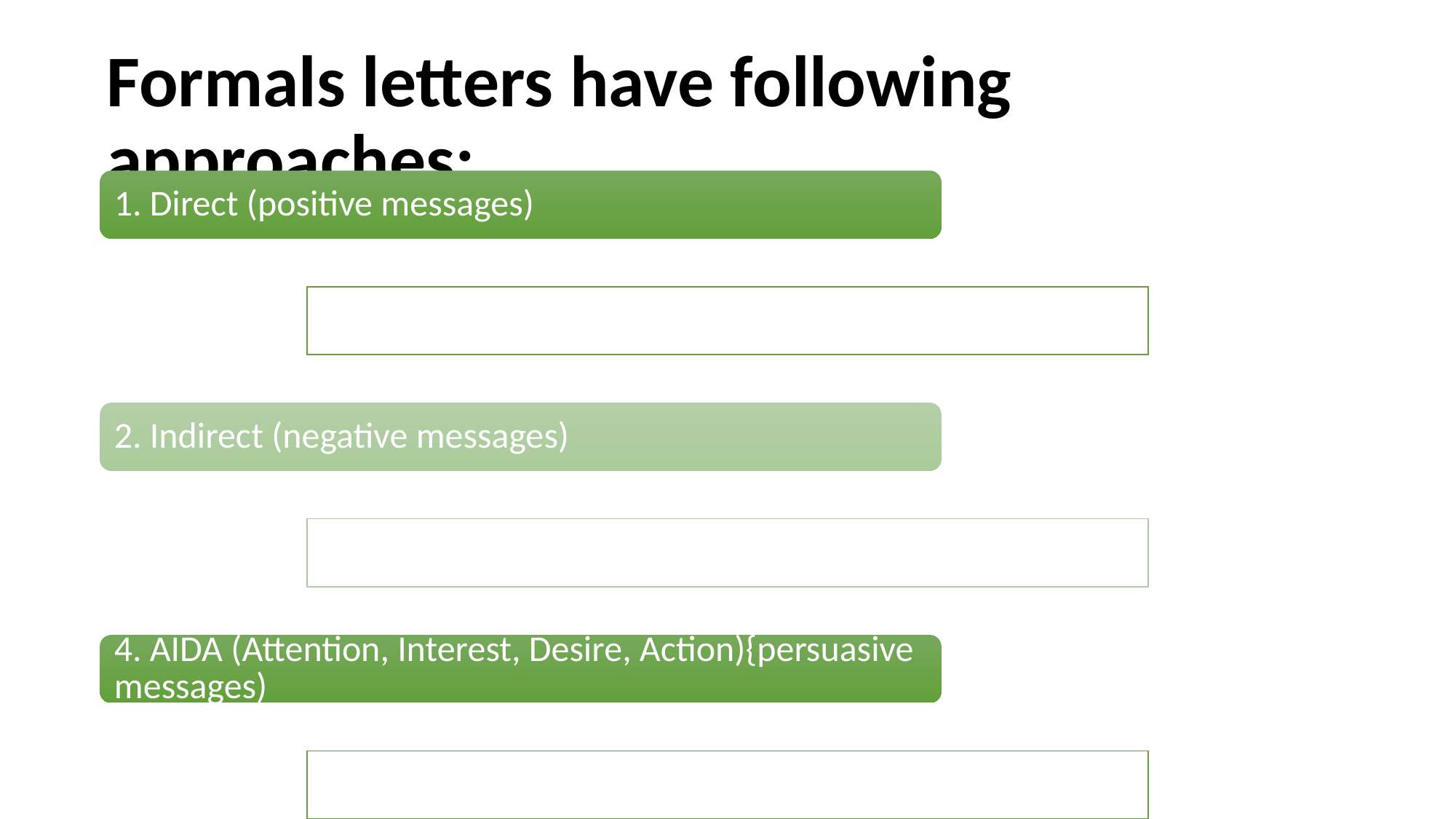

# Formals letters have following approaches:
1. Direct (positive messages)

2. Indirect (negative messages)

4. AIDA (Attention, Interest, Desire, Action){persuasive messages)